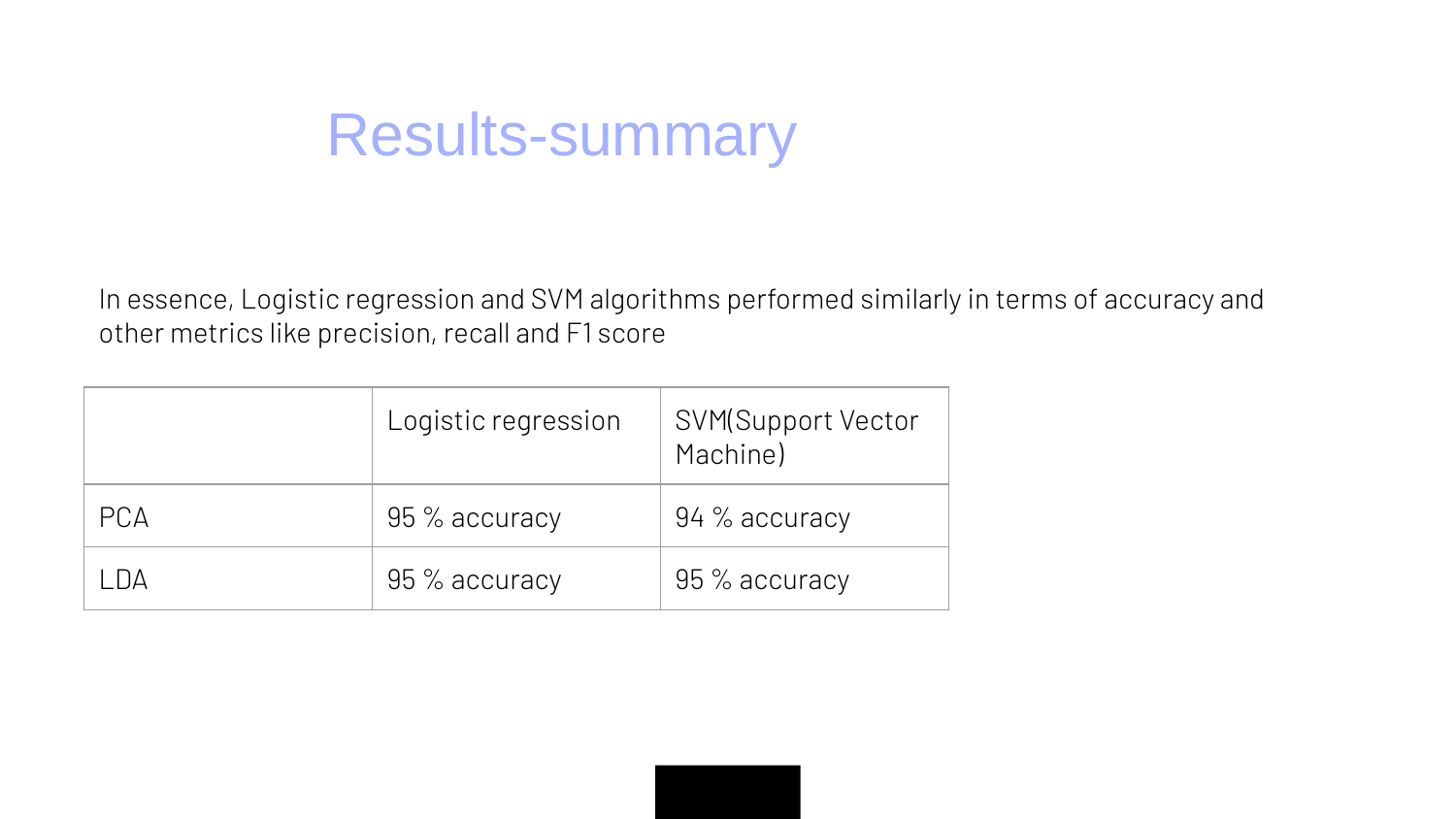

Results-summary

In essence, Logistic regression and SVM algorithms performed similarly in terms of accuracy and other metrics like precision, recall and F1 score

|  | Logistic regression | SVM(Support Vector Machine) |
| --- | --- | --- |
| PCA | 95 % accuracy | 94 % accuracy |
| LDA | 95 % accuracy | 95 % accuracy |
16